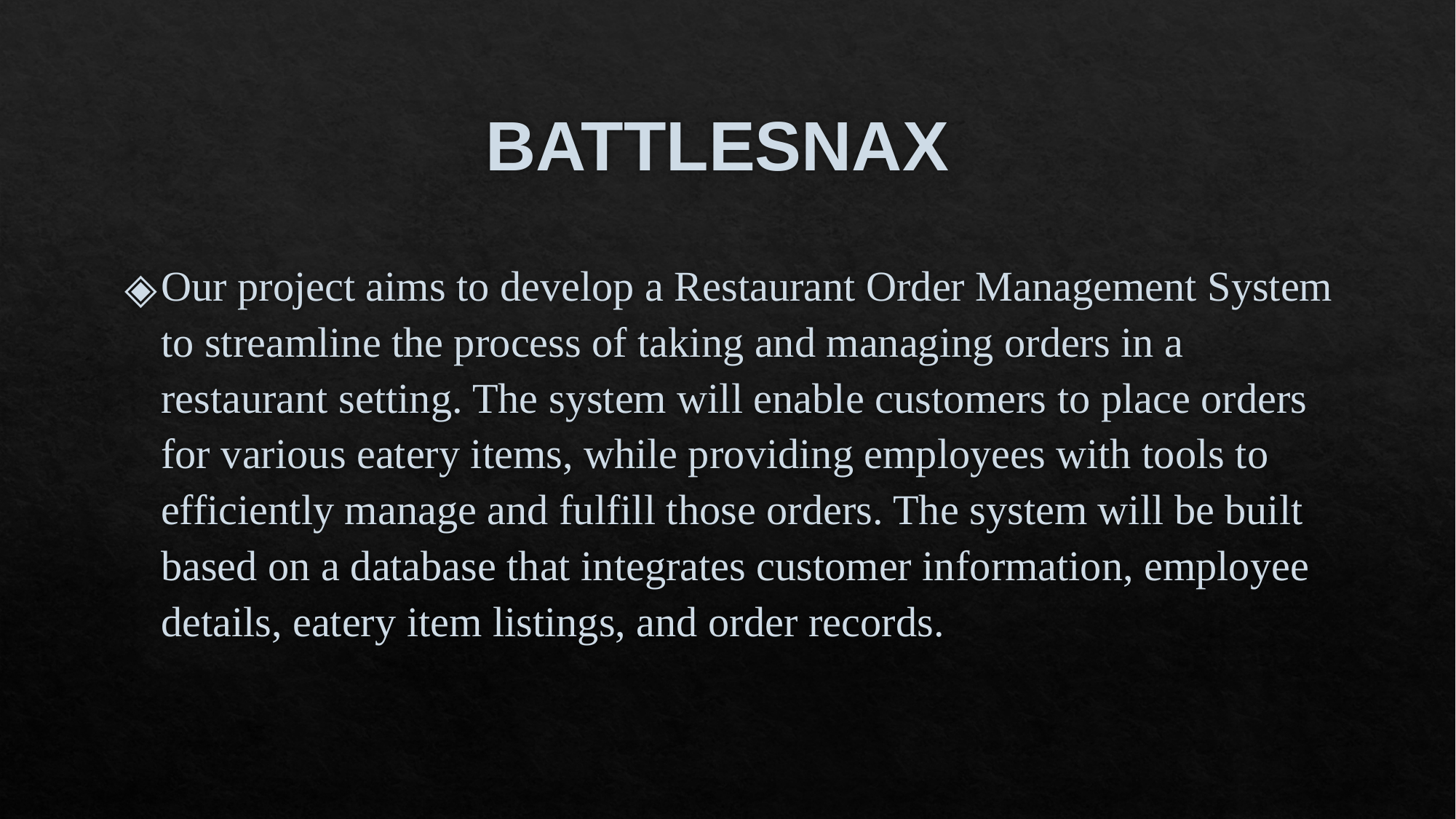

# BATTLESNAX
Our project aims to develop a Restaurant Order Management System to streamline the process of taking and managing orders in a restaurant setting. The system will enable customers to place orders for various eatery items, while providing employees with tools to efficiently manage and fulfill those orders. The system will be built based on a database that integrates customer information, employee details, eatery item listings, and order records.